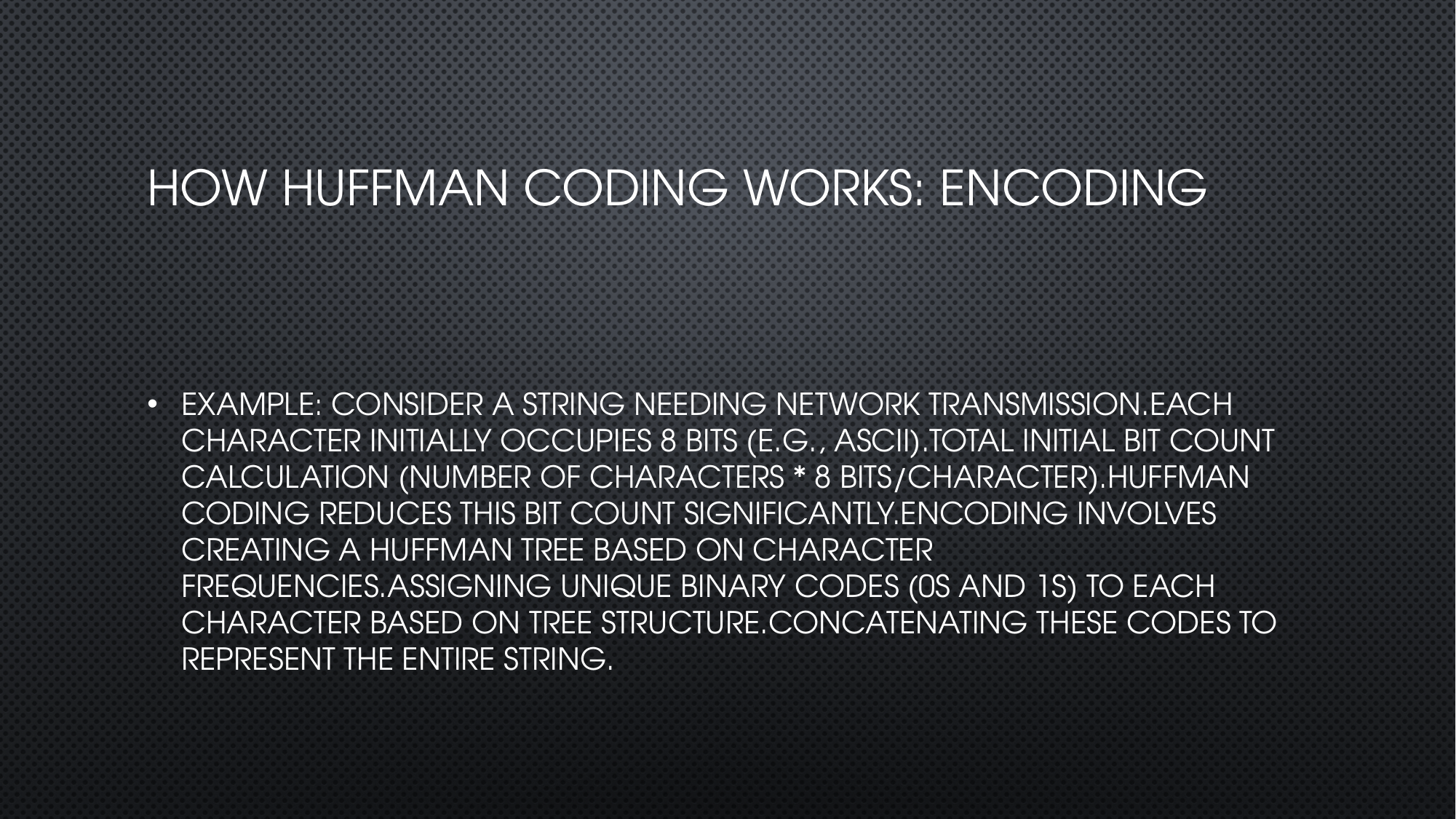

# How Huffman Coding Works: Encoding

Example: Consider a string needing network transmission.Each character initially occupies 8 bits (e.g., ASCII).Total initial bit count calculation (number of characters * 8 bits/character).Huffman coding reduces this bit count significantly.Encoding involves creating a Huffman tree based on character frequencies.Assigning unique binary codes (0s and 1s) to each character based on tree structure.Concatenating these codes to represent the entire string.